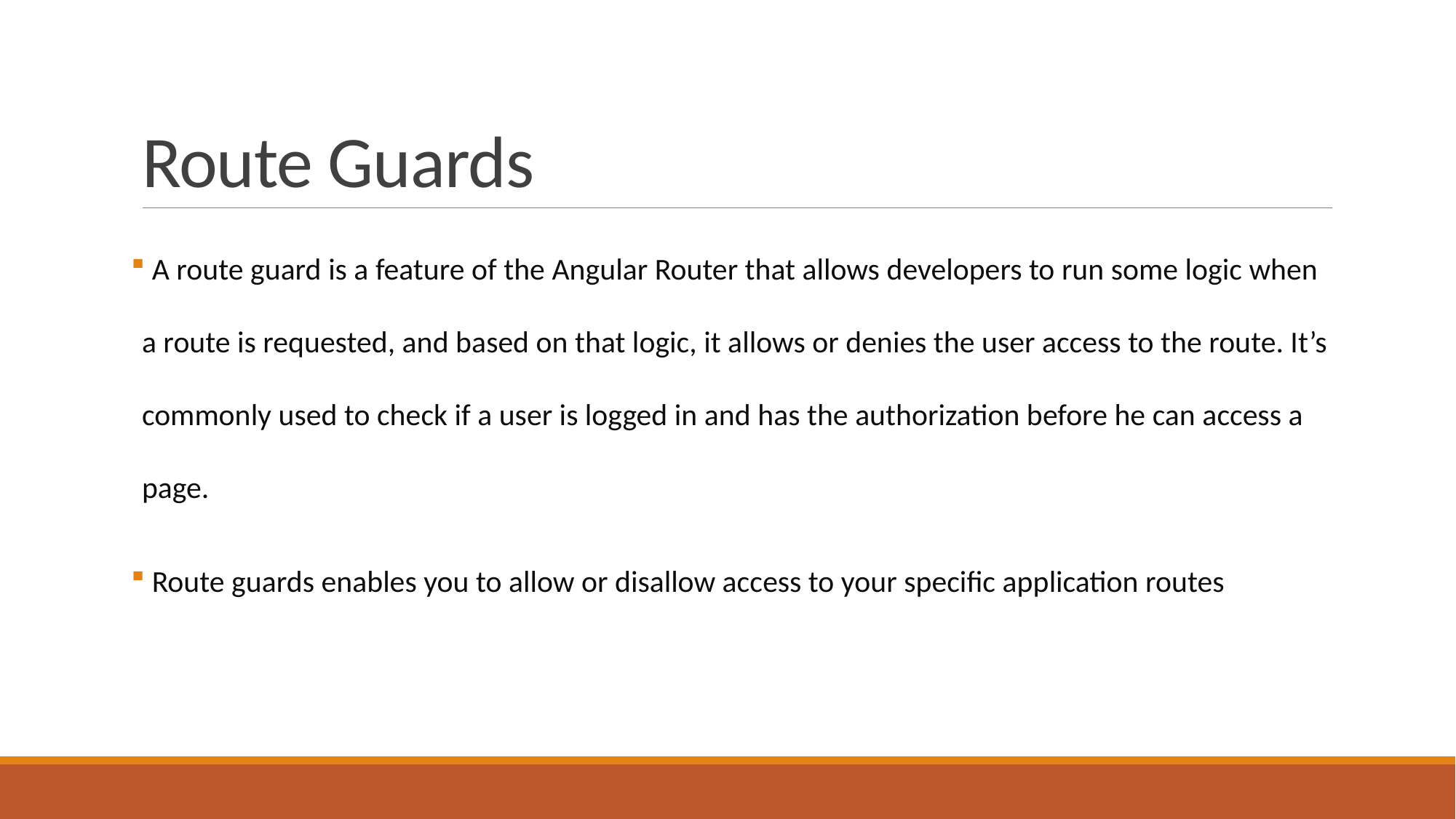

# Route Guards
 A route guard is a feature of the Angular Router that allows developers to run some logic when a route is requested, and based on that logic, it allows or denies the user access to the route. It’s commonly used to check if a user is logged in and has the authorization before he can access a page.
 Route guards enables you to allow or disallow access to your specific application routes